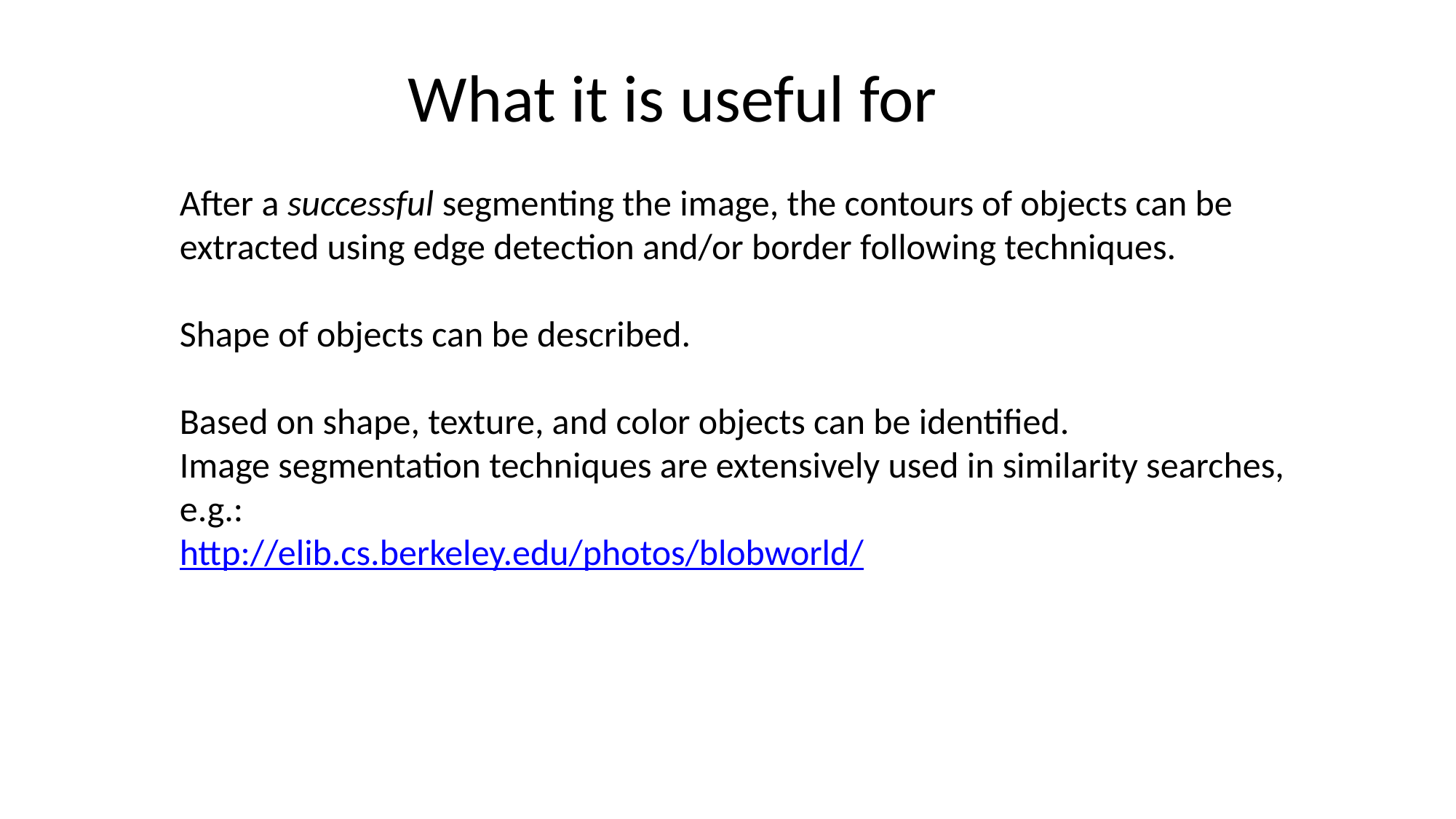

# What it is useful for
After a successful segmenting the image, the contours of objects can be extracted using edge detection and/or border following techniques.

Shape of objects can be described.

Based on shape, texture, and color objects can be identified.
Image segmentation techniques are extensively used in similarity searches, e.g.:
http://elib.cs.berkeley.edu/photos/blobworld/